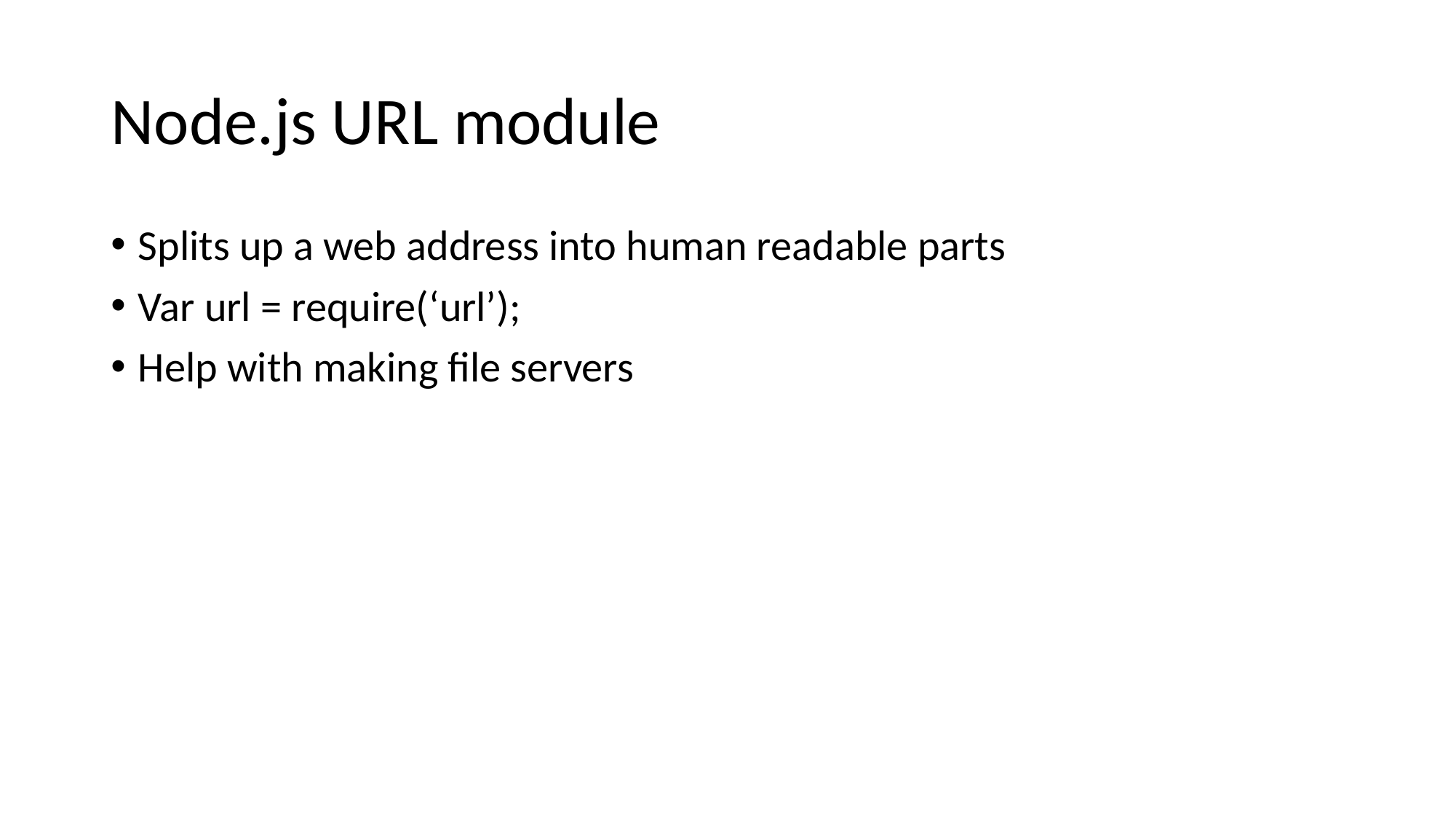

# Node.js URL module
Splits up a web address into human readable parts
Var url = require(‘url’);
Help with making file servers